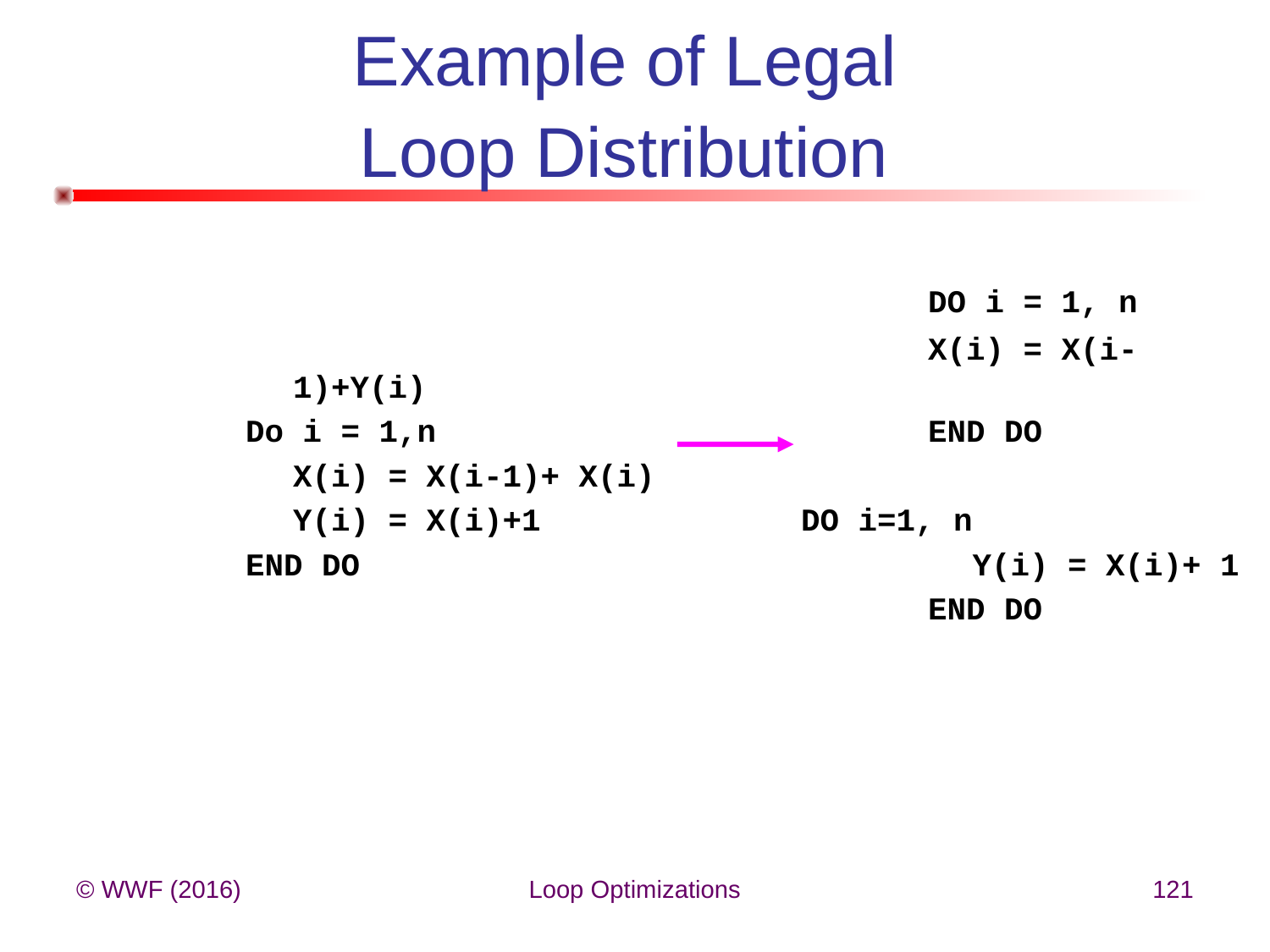

# Example of Legal Loop Distribution
						DO i = 1, n
						X(i) = X(i-1)+Y(i)
Do i = 1,n				END DO
	X(i) = X(i-1)+ X(i)
	Y(i) = X(i)+1	 		DO i=1, n
END DO			  	         Y(i) = X(i)+ 1
					 	END DO

© WWF (2016)
Loop Optimizations
121